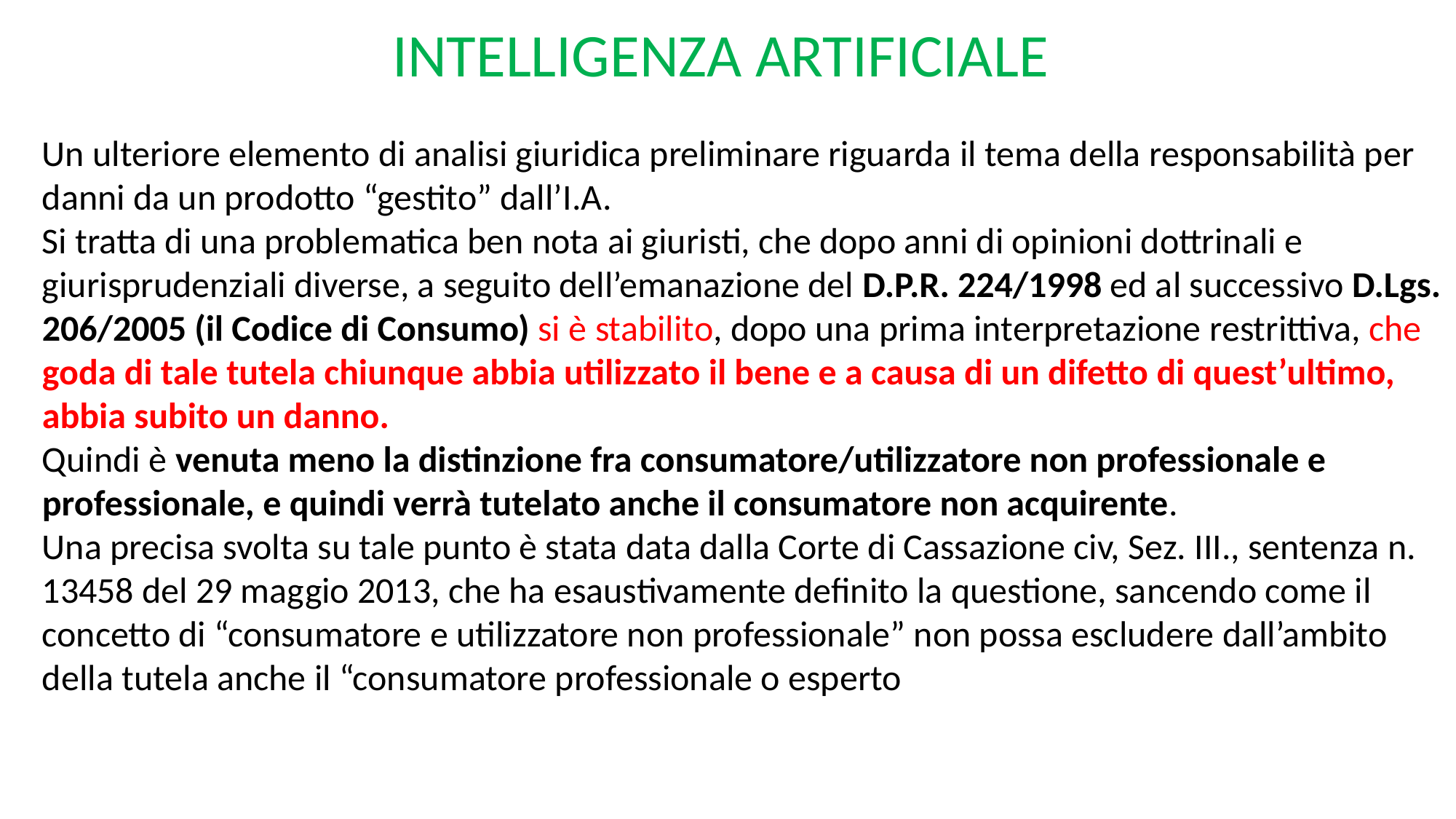

# INTELLIGENZA ARTIFICIALE

Un ulteriore elemento di analisi giuridica preliminare riguarda il tema della responsabilità per danni da un prodotto “gestito” dall’i.a.
Si tratta di una problematica ben nota ai giuristi, che dopo anni di opinioni dottrinali e giurisprudenziali diverse, a seguito dell’emanazione del d.p.r. 224/1998 ed al successivo D.Lgs. 206/2005 (il Codice di Consumo) si è stabilito, dopo una prima interpretazione restrittiva, che goda di tale tutela chiunque abbia utilizzato il bene e a causa di un difetto di quest’ultimo, abbia subito un danno.
Quindi è venuta meno la distinzione fra consumatore/utilizzatore non professionale e professionale, e quindi verrà tutelato anche il consumatore non acquirente.
Una precisa svolta su tale punto è stata data dalla Corte di Cassazione civ, Sez. III., sentenza n. 13458 del 29 maggio 2013, che ha esaustivamente definito la questione, sancendo come il concetto di “consumatore e utilizzatore non professionale” non possa escludere dall’ambito della tutela anche il “consumatore professionale o esperto